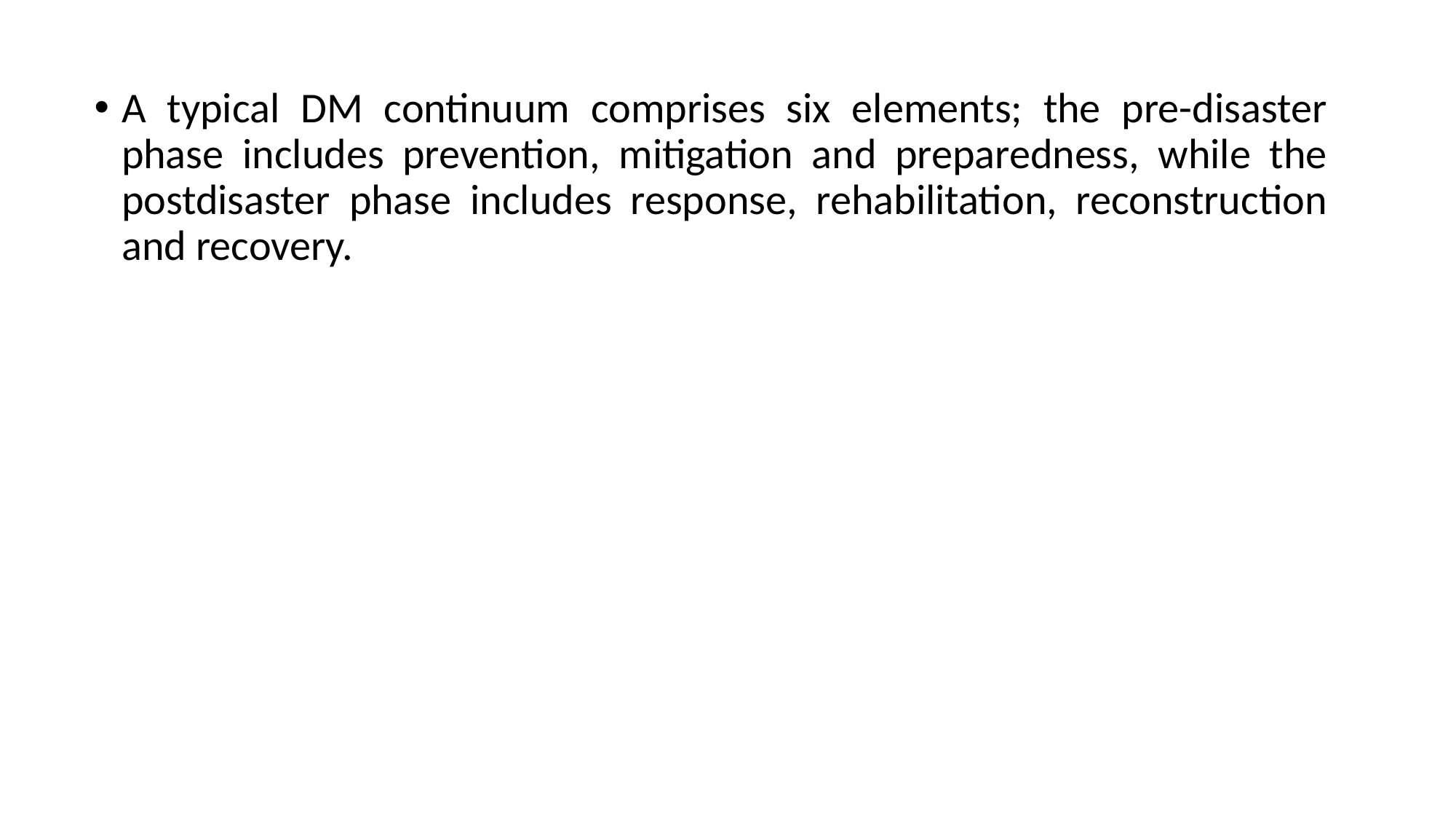

A typical DM continuum comprises six elements; the pre-disaster phase includes prevention, mitigation and preparedness, while the postdisaster phase includes response, rehabilitation, reconstruction and recovery.